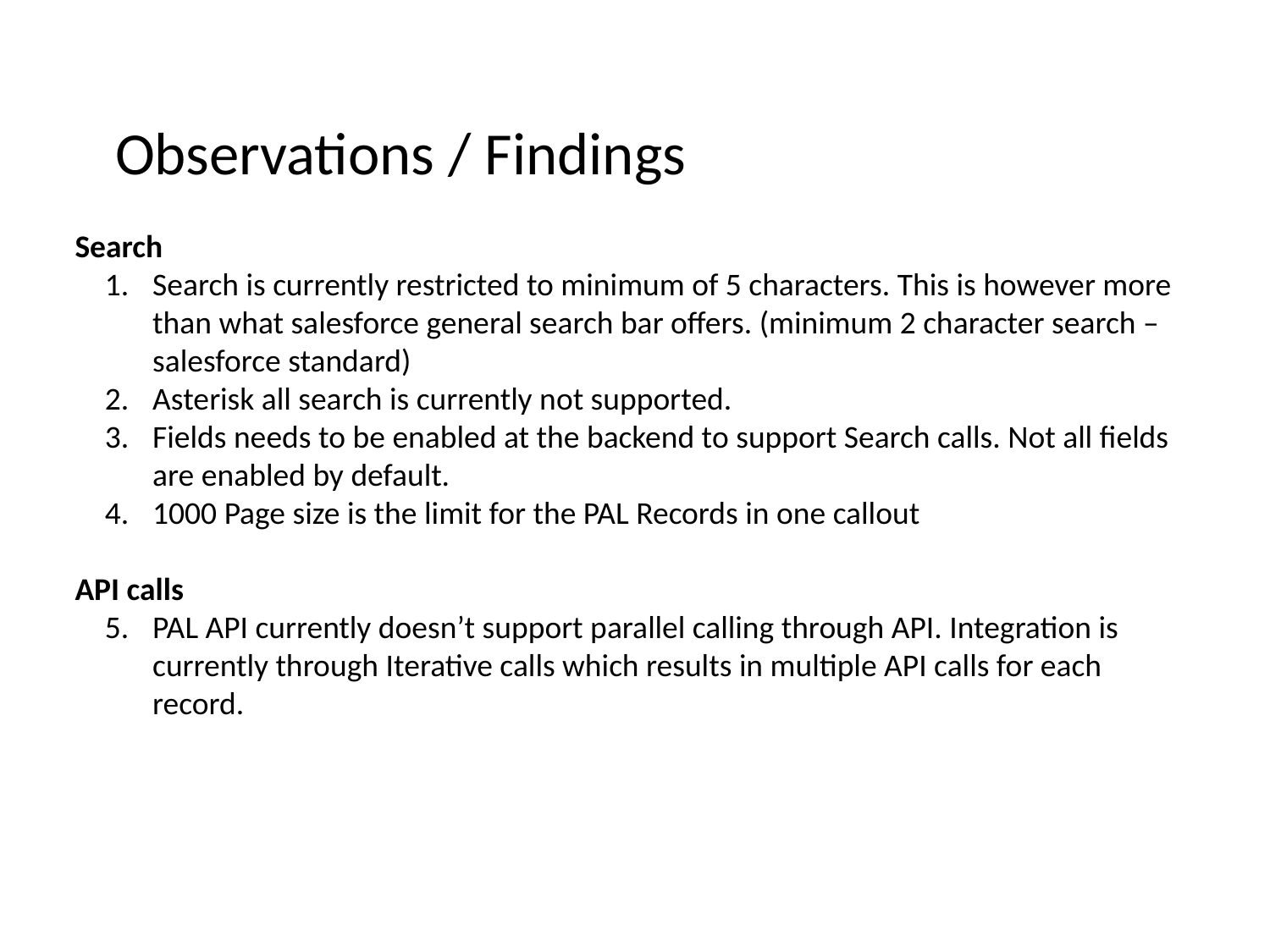

# Observations / Findings
Search
Search is currently restricted to minimum of 5 characters. This is however more than what salesforce general search bar offers. (minimum 2 character search – salesforce standard)
Asterisk all search is currently not supported.
Fields needs to be enabled at the backend to support Search calls. Not all fields are enabled by default.
1000 Page size is the limit for the PAL Records in one callout

API calls
PAL API currently doesn’t support parallel calling through API. Integration is currently through Iterative calls which results in multiple API calls for each record.